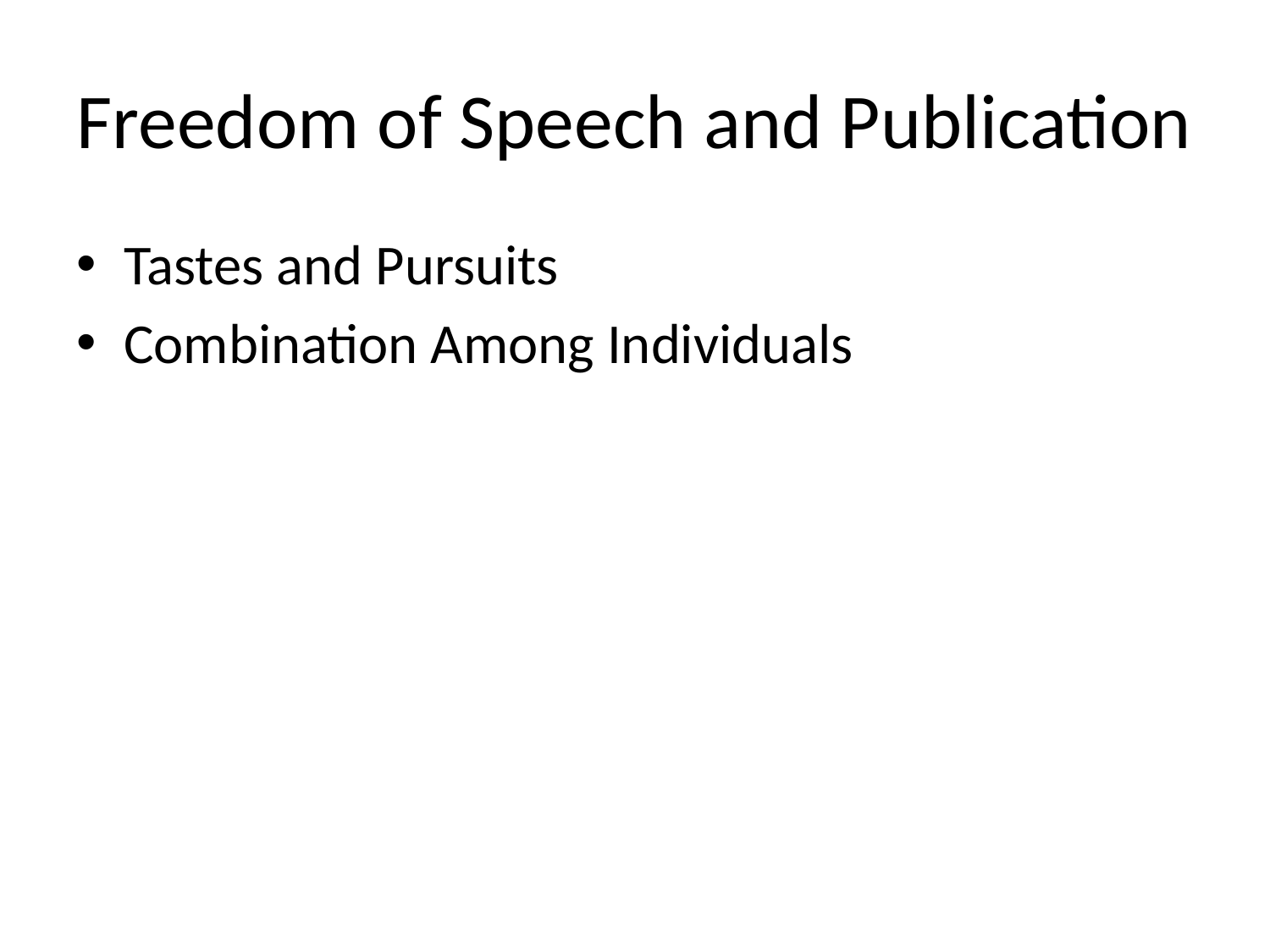

# Freedom of Speech and Publication
Tastes and Pursuits
Combination Among Individuals